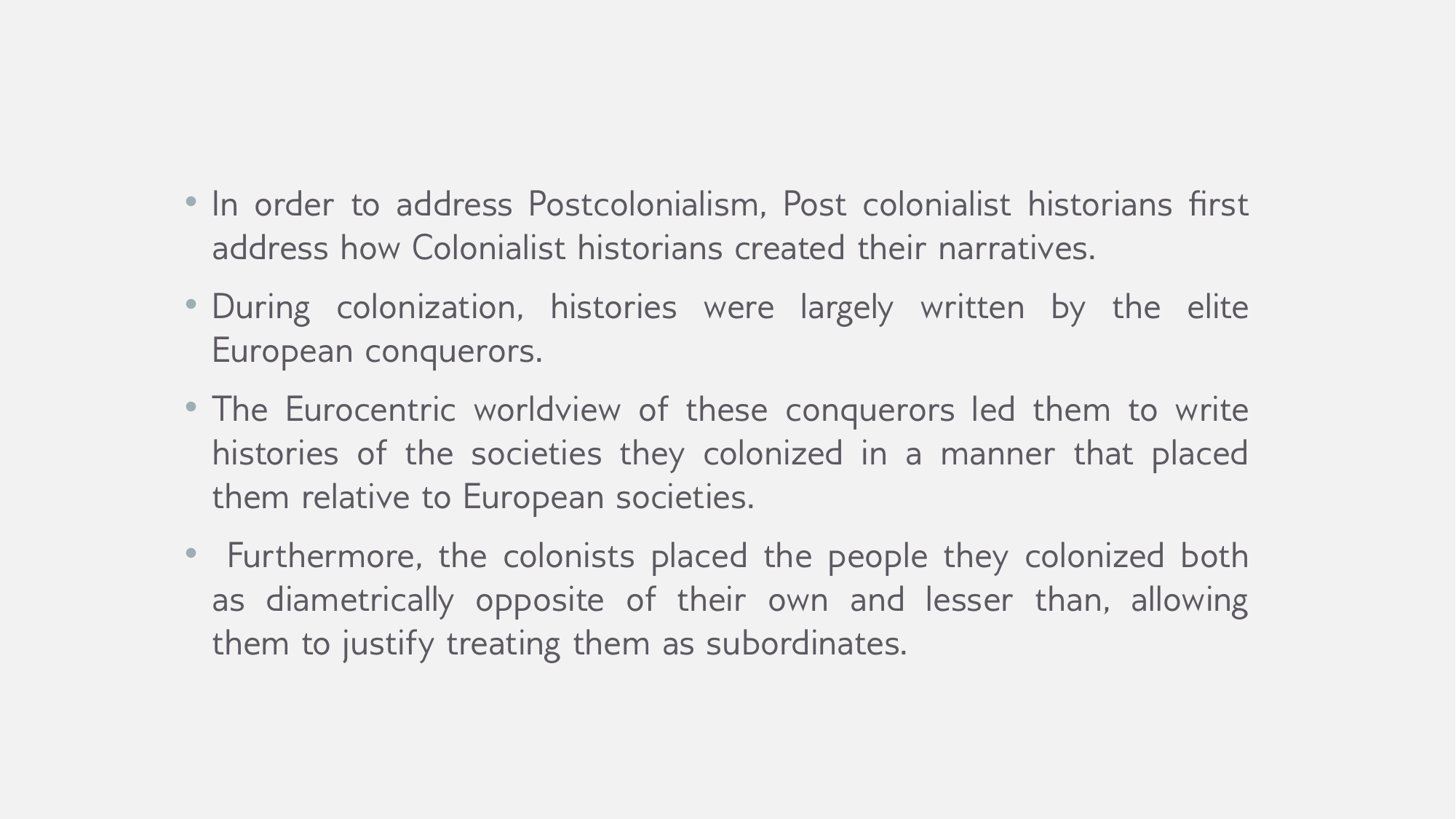

In order to address Postcolonialism, Post colonialist historians first address how Colonialist historians created their narratives.
During colonization, histories were largely written by the elite European conquerors.
The Eurocentric worldview of these conquerors led them to write histories of the societies they colonized in a manner that placed them relative to European societies.
 Furthermore, the colonists placed the people they colonized both as diametrically opposite of their own and lesser than, allowing them to justify treating them as subordinates.